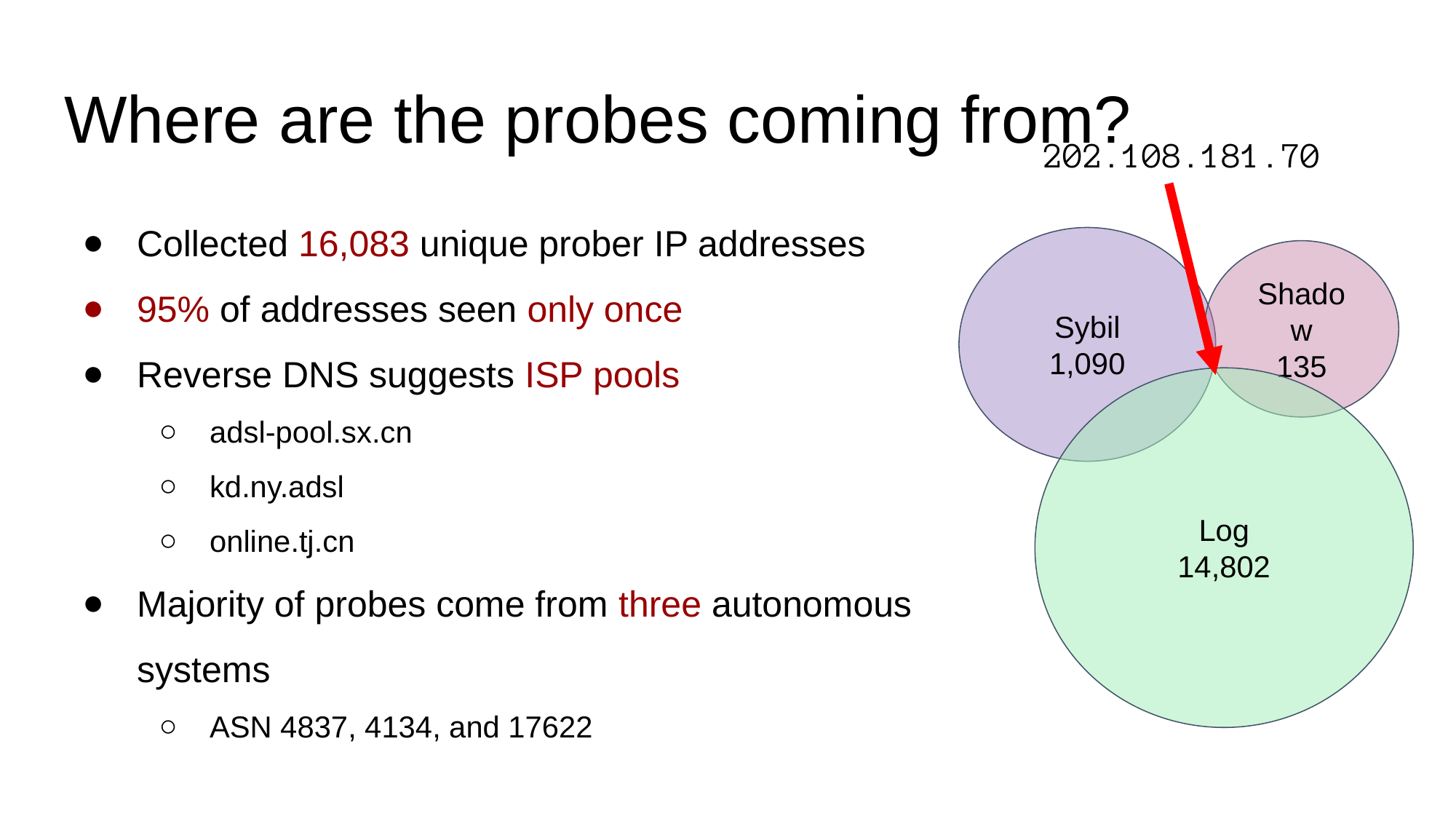

# Where are the probes coming from?
202.108.181.70

Collected 16,083 unique prober IP addresses
95% of addresses seen only once
Reverse DNS suggests ISP pools
adsl-pool.sx.cn
kd.ny.adsl
online.tj.cn
Majority of probes come from three autonomous systems
ASN 4837, 4134, and 17622
Sybil
1,090
Shadow
135
Log
14,802